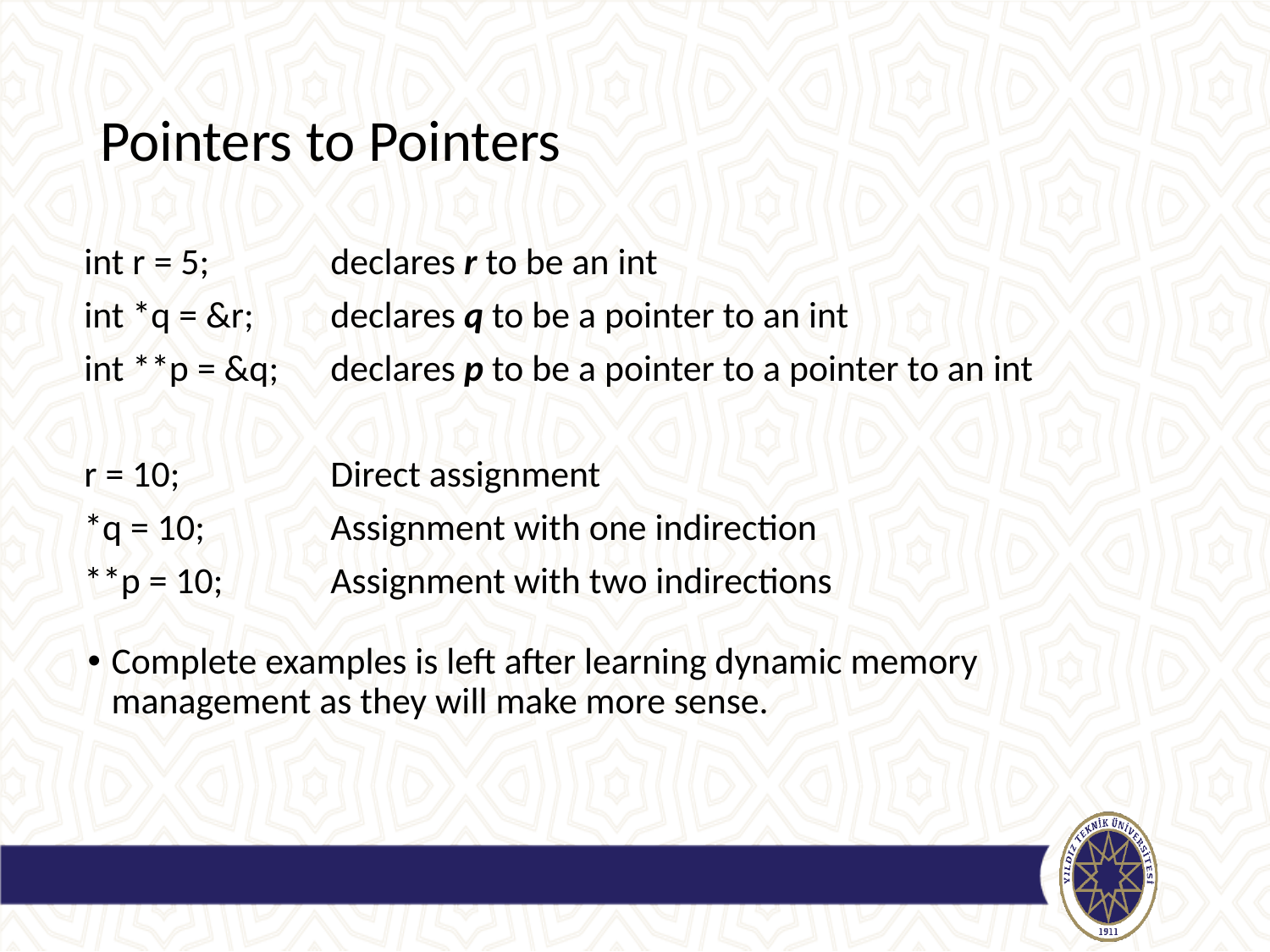

# Pointers to Pointers
int r = 5;
int *q = &r;
int **p = &q;

r = 10;
*q = 10;
**p = 10;
declares r to be an int
declares q to be a pointer to an int
declares p to be a pointer to a pointer to an int

Direct assignment
Assignment with one indirection
Assignment with two indirections
Complete examples is left after learning dynamic memory management as they will make more sense.